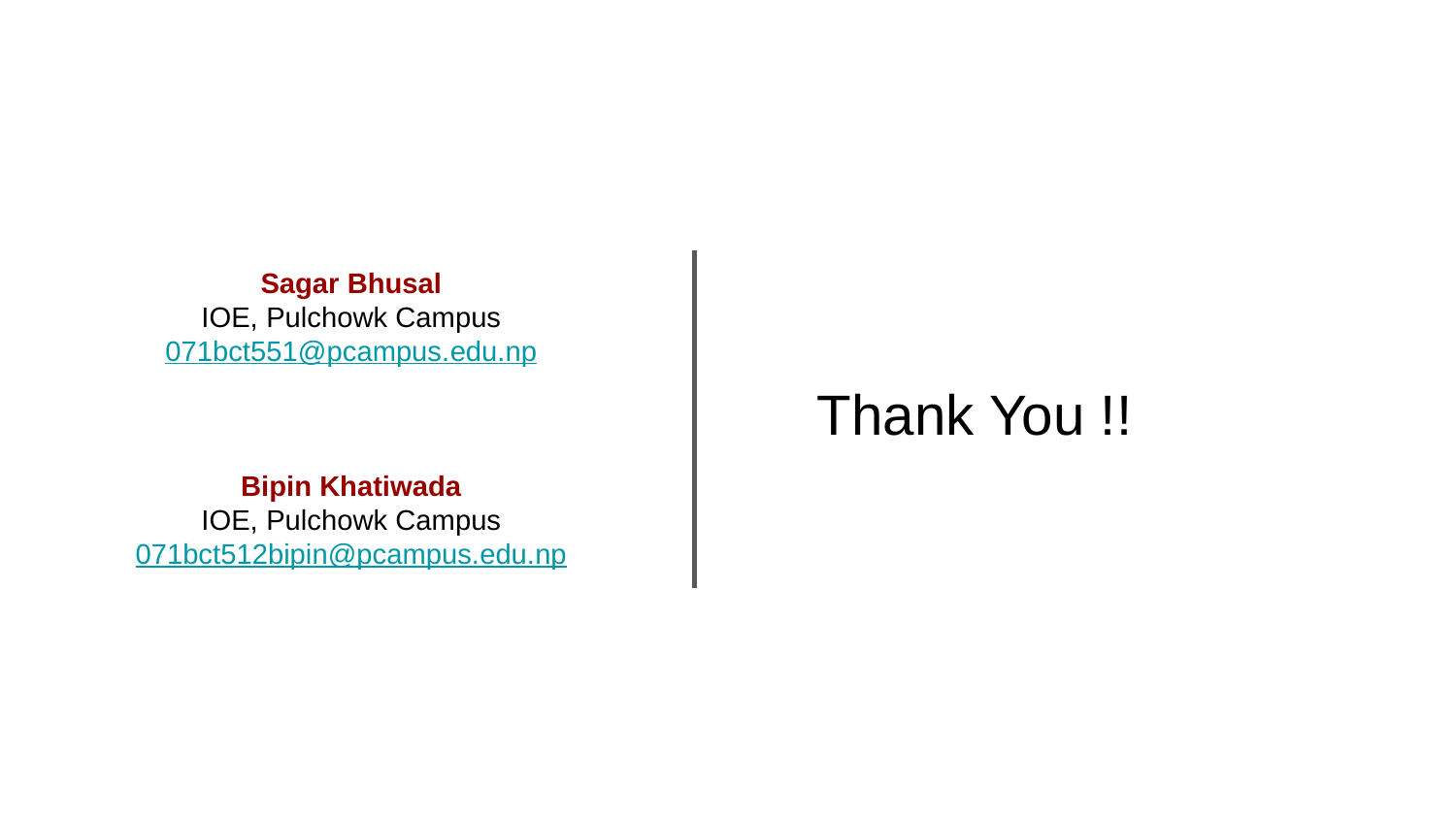

Sagar Bhusal
IOE, Pulchowk Campus
071bct551@pcampus.edu.np

Bipin Khatiwada
IOE, Pulchowk Campus
071bct512bipin@pcampus.edu.np

# Thank You !!